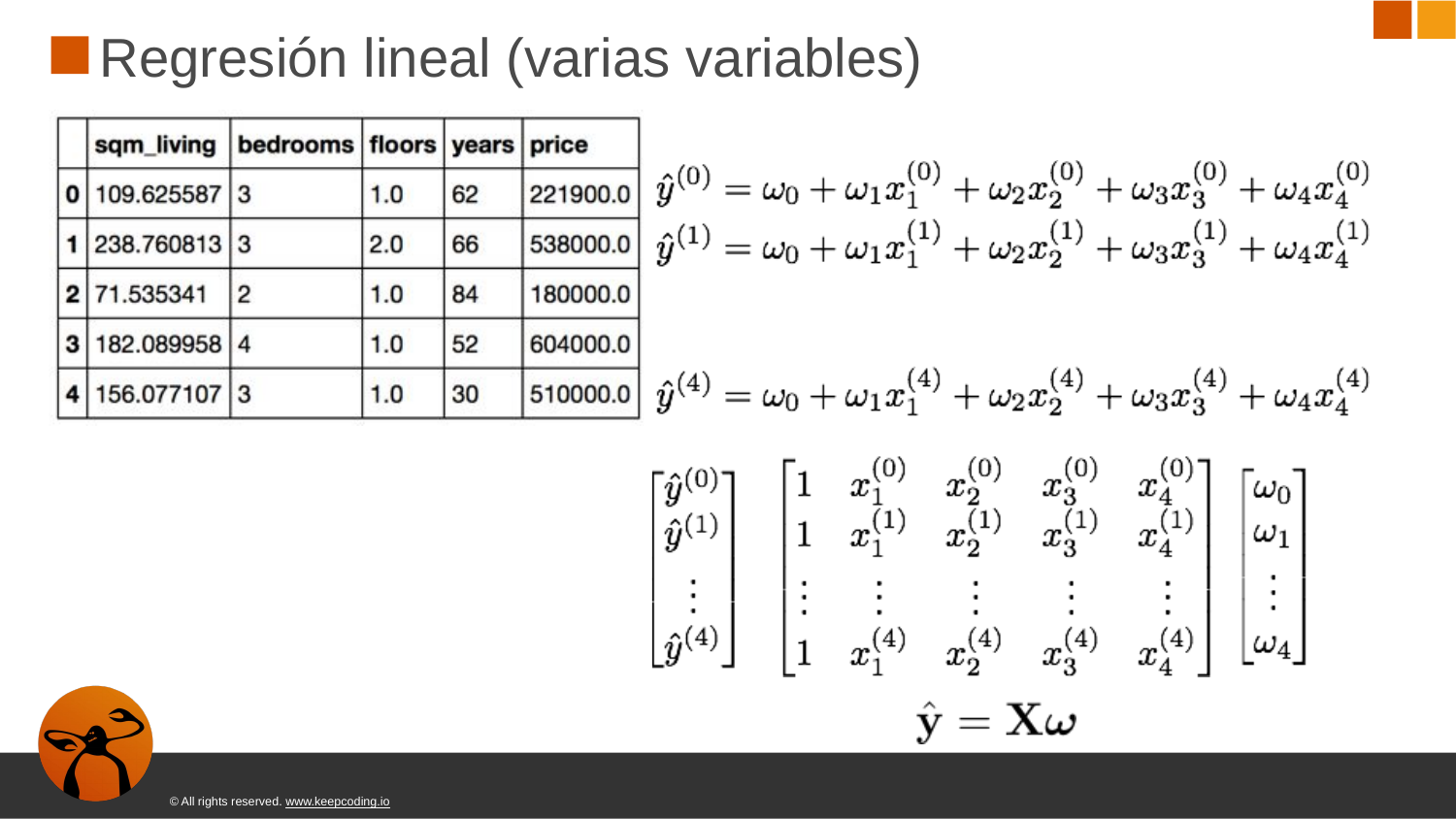

# Regresión lineal (varias variables)

© All rights reserved. www.keepcoding.io